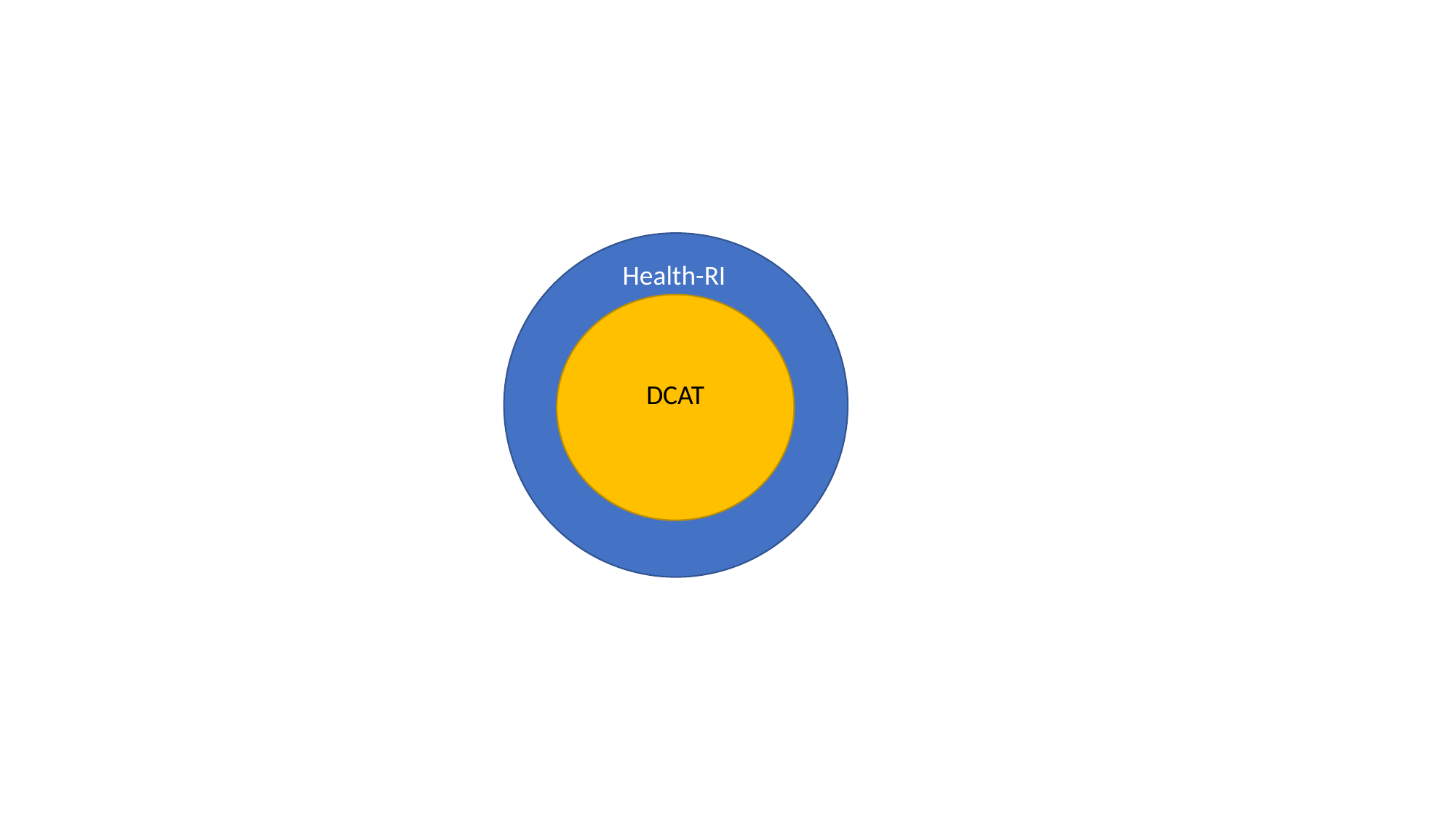

Domain

Health-RI

FAIR self declaration
Funder
DCAT
Data Type